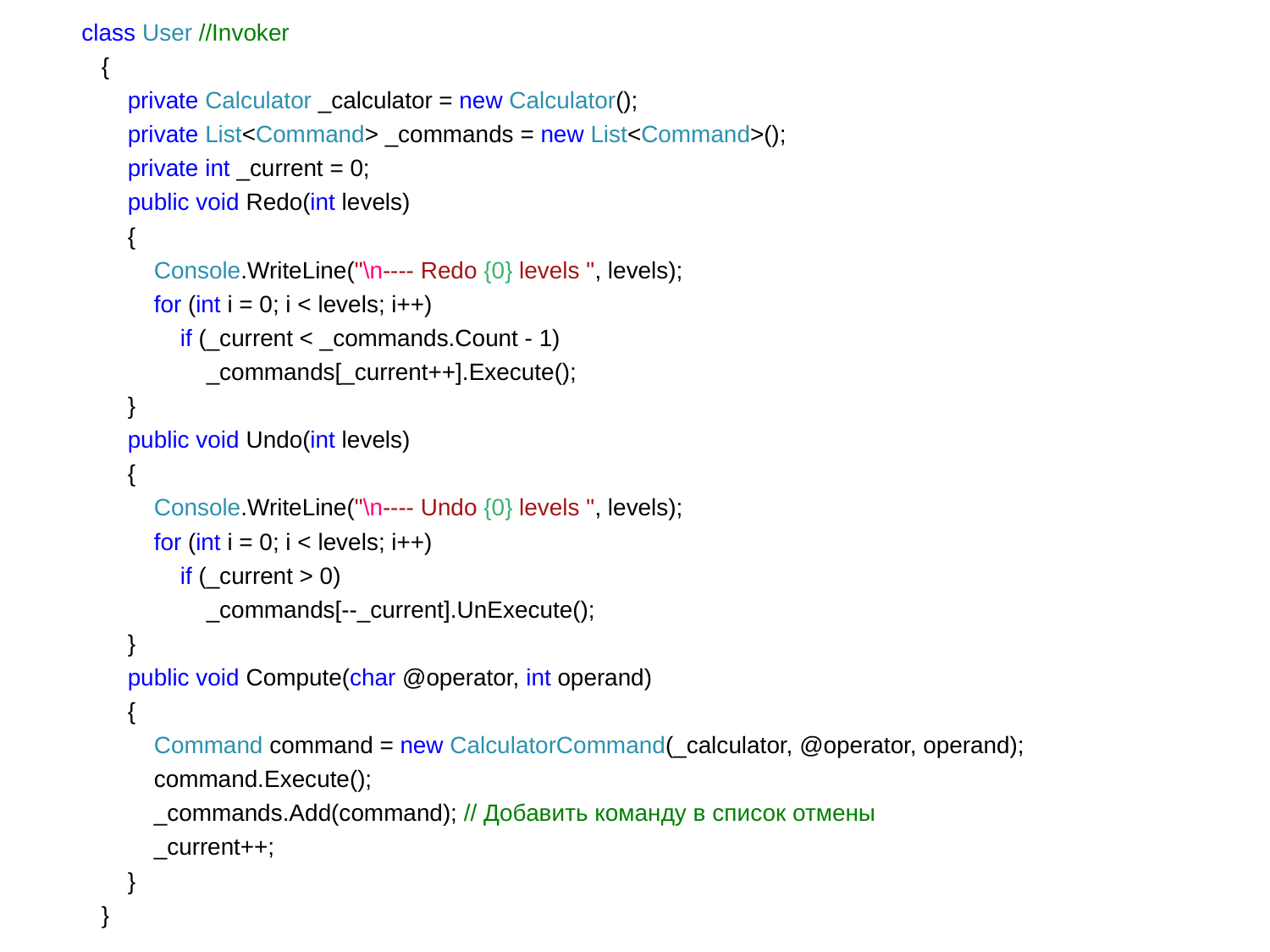

class User //Invoker
    {
        private Calculator _calculator = new Calculator();
        private List<Command> _commands = new List<Command>();
        private int _current = 0;
        public void Redo(int levels)
        {
            Console.WriteLine("\n---- Redo {0} levels ", levels);
            for (int i = 0; i < levels; i++)
                if (_current < _commands.Count - 1)
                    _commands[_current++].Execute();
        }
        public void Undo(int levels)
        {
            Console.WriteLine("\n---- Undo {0} levels ", levels);
            for (int i = 0; i < levels; i++)
                if (_current > 0)
                    _commands[--_current].UnExecute();
        }
        public void Compute(char @operator, int operand)
        {
            Command command = new CalculatorCommand(_calculator, @operator, operand);
            command.Execute();
            _commands.Add(command); // Добавить команду в список отмены
            _current++;
        }
    }